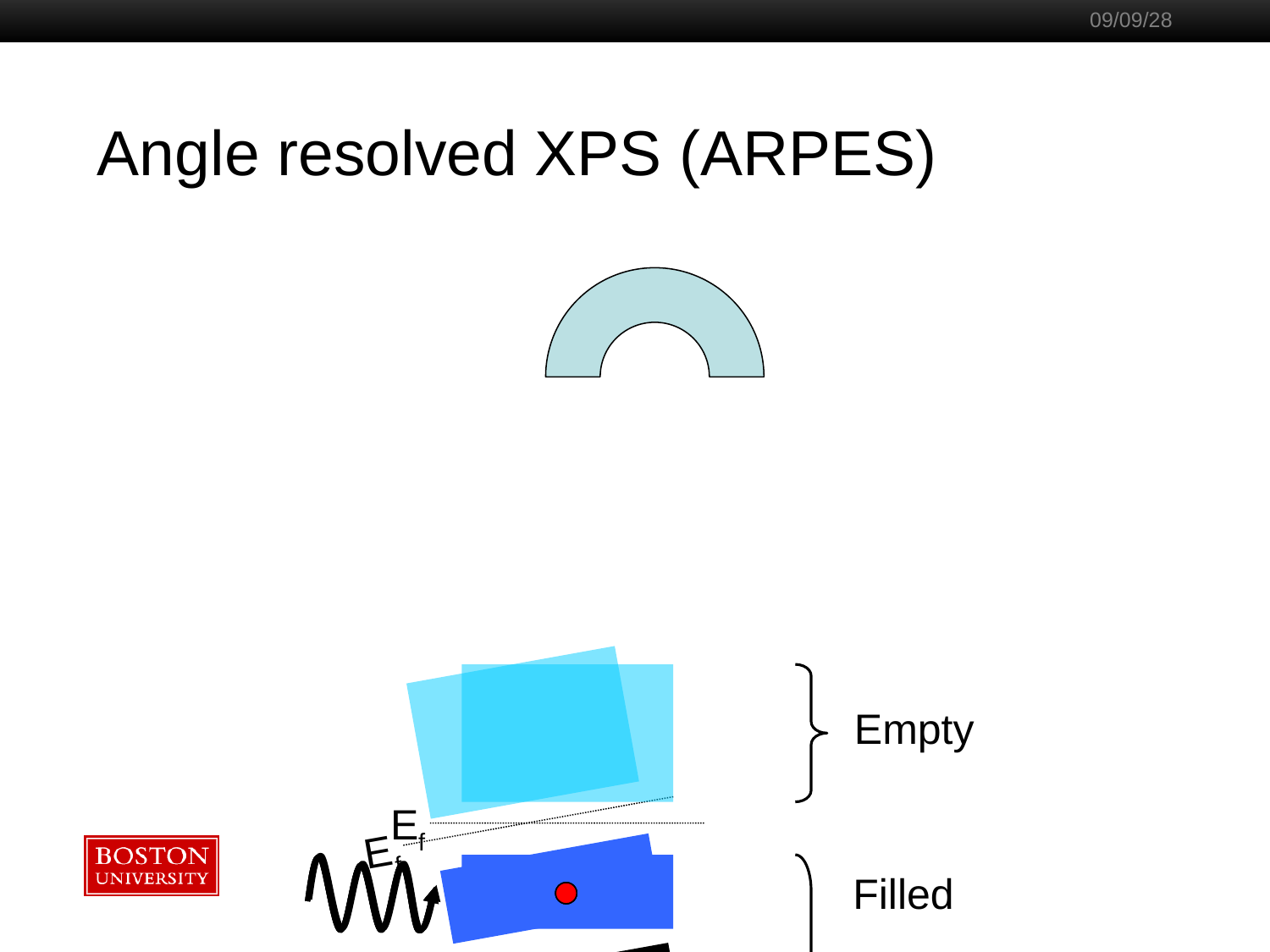

09/09/28
# Angle resolved XPS (ARPES)

Ef

Ef

Empty

Filled